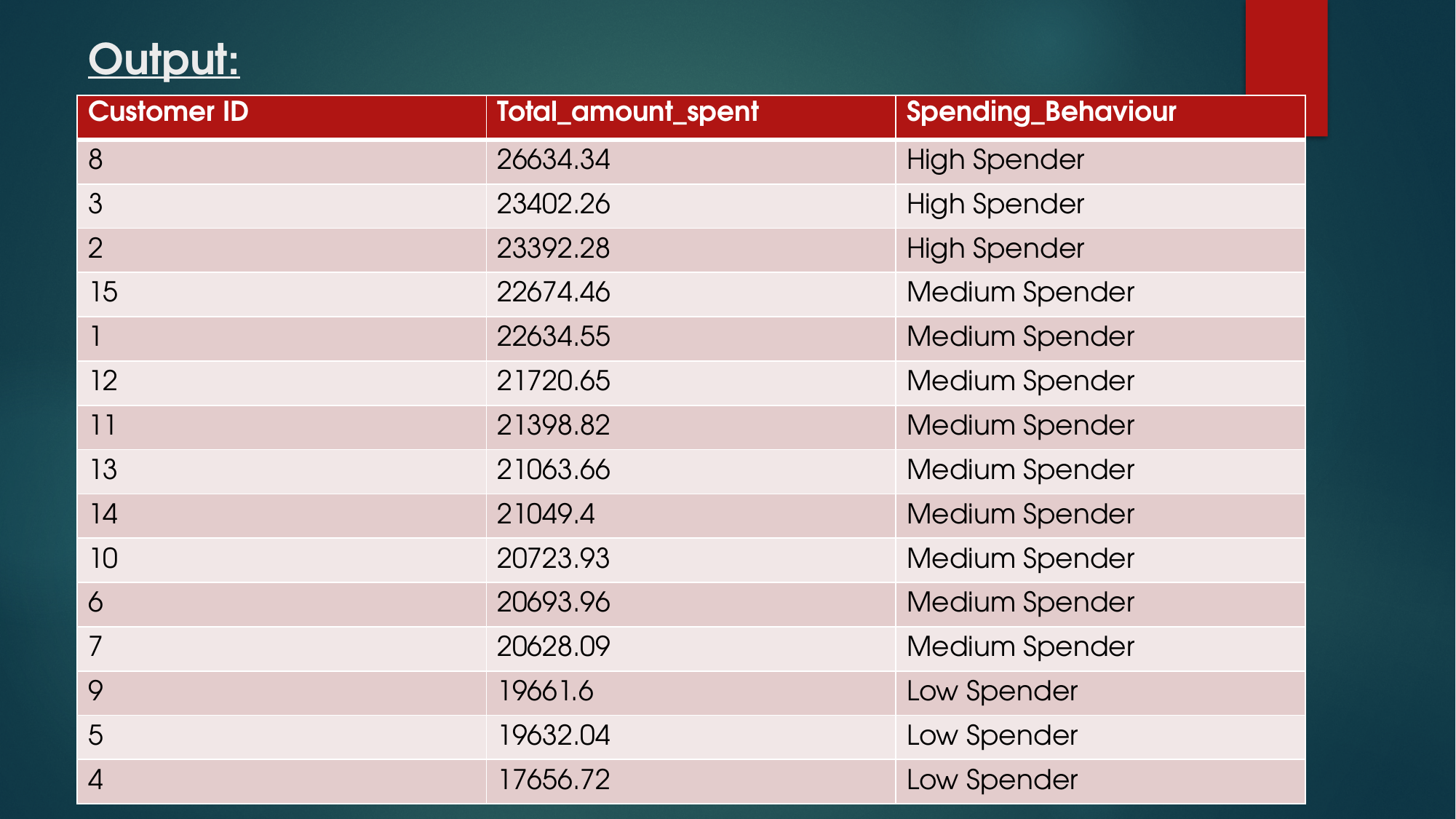

# Output:
| Customer ID | Total\_amount\_spent | Spending\_Behaviour |
| --- | --- | --- |
| 8 | 26634.34 | High Spender |
| 3 | 23402.26 | High Spender |
| 2 | 23392.28 | High Spender |
| 15 | 22674.46 | Medium Spender |
| 1 | 22634.55 | Medium Spender |
| 12 | 21720.65 | Medium Spender |
| 11 | 21398.82 | Medium Spender |
| 13 | 21063.66 | Medium Spender |
| 14 | 21049.4 | Medium Spender |
| 10 | 20723.93 | Medium Spender |
| 6 | 20693.96 | Medium Spender |
| 7 | 20628.09 | Medium Spender |
| 9 | 19661.6 | Low Spender |
| 5 | 19632.04 | Low Spender |
| 4 | 17656.72 | Low Spender |